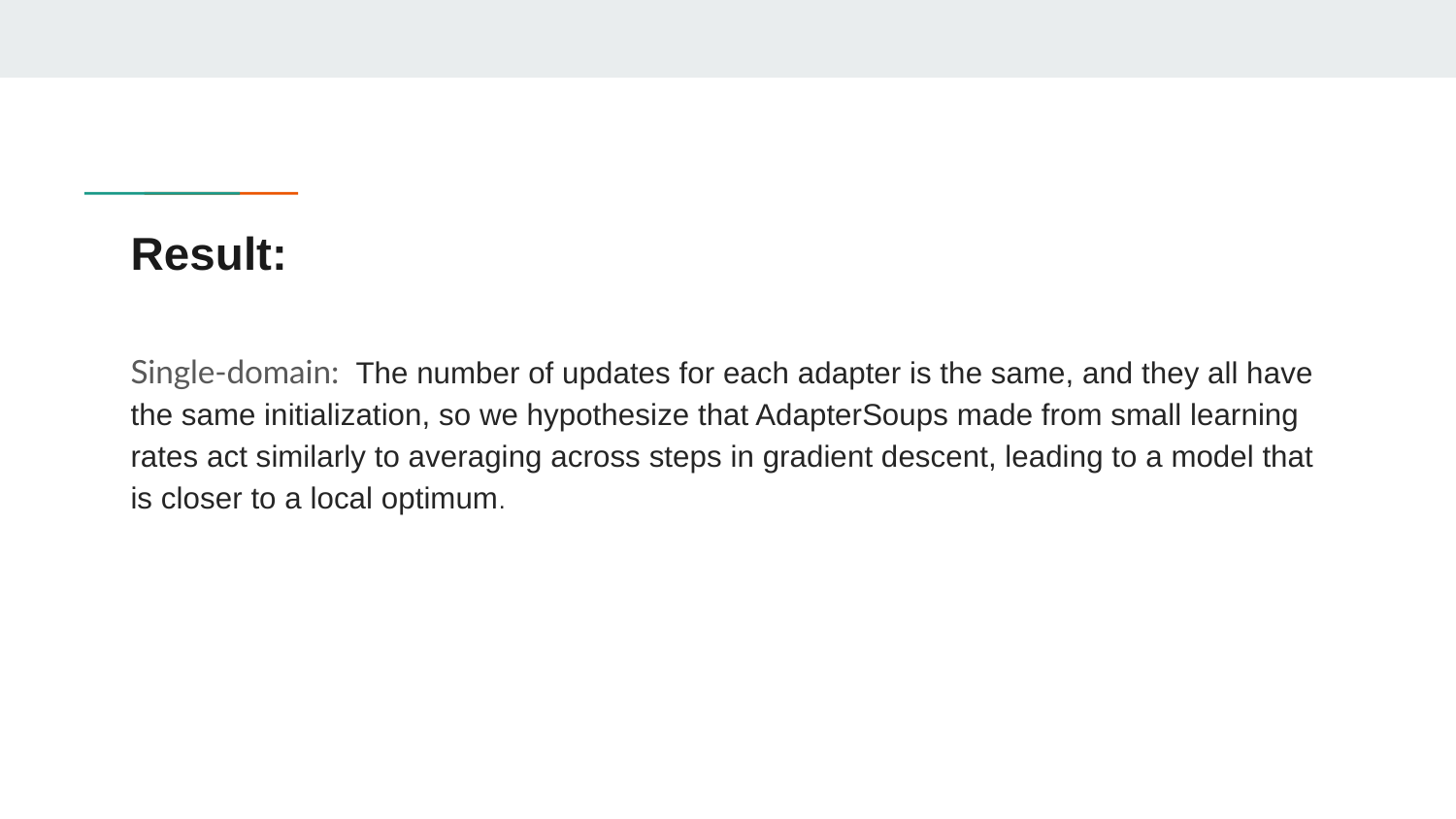

# Result:
Single-domain:  The number of updates for each adapter is the same, and they all have the same initialization, so we hypothesize that AdapterSoups made from small learning rates act similarly to averaging across steps in gradient descent, leading to a model that is closer to a local optimum.